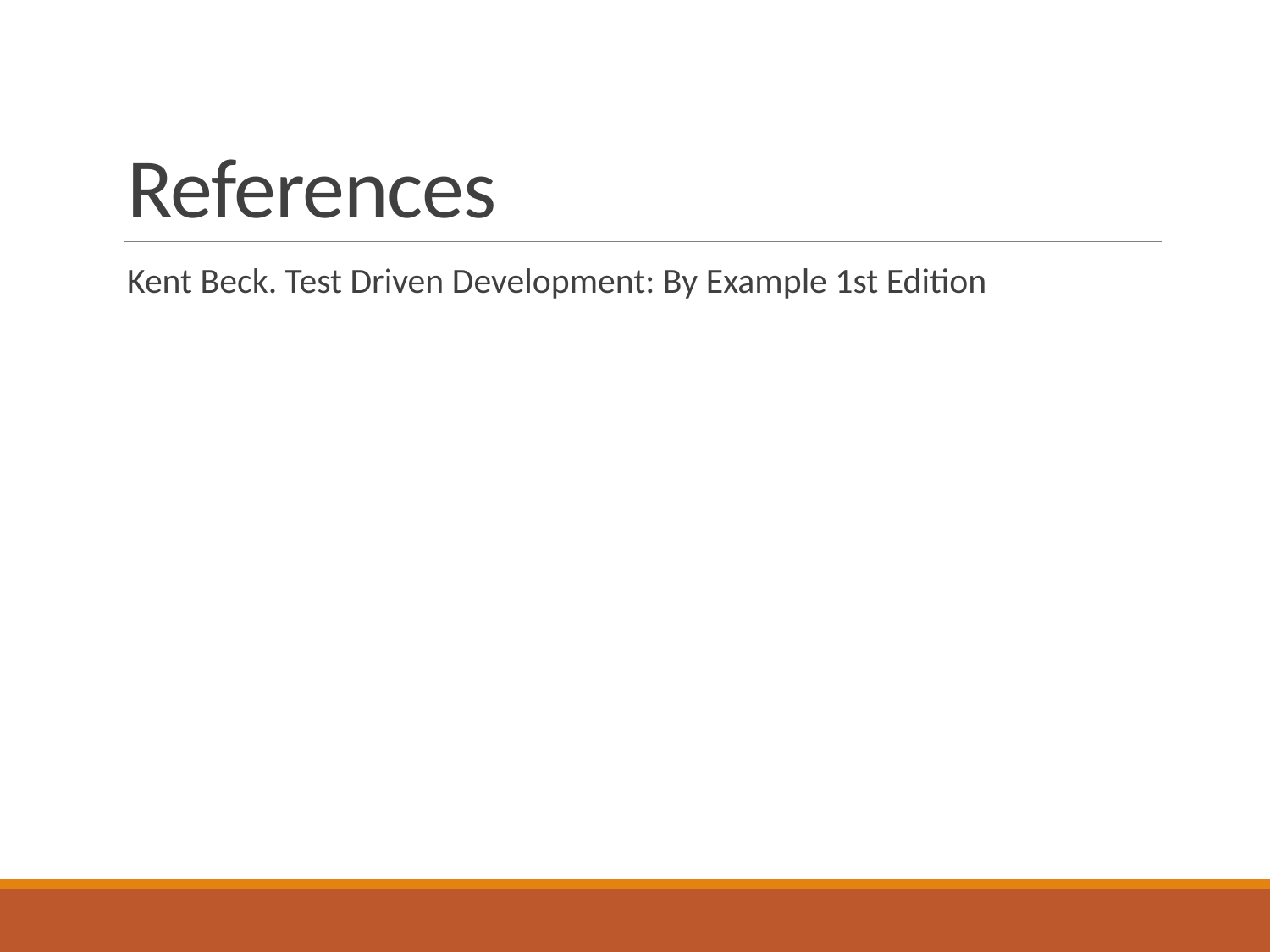

# References
Kent Beck. Test Driven Development: By Example 1st Edition